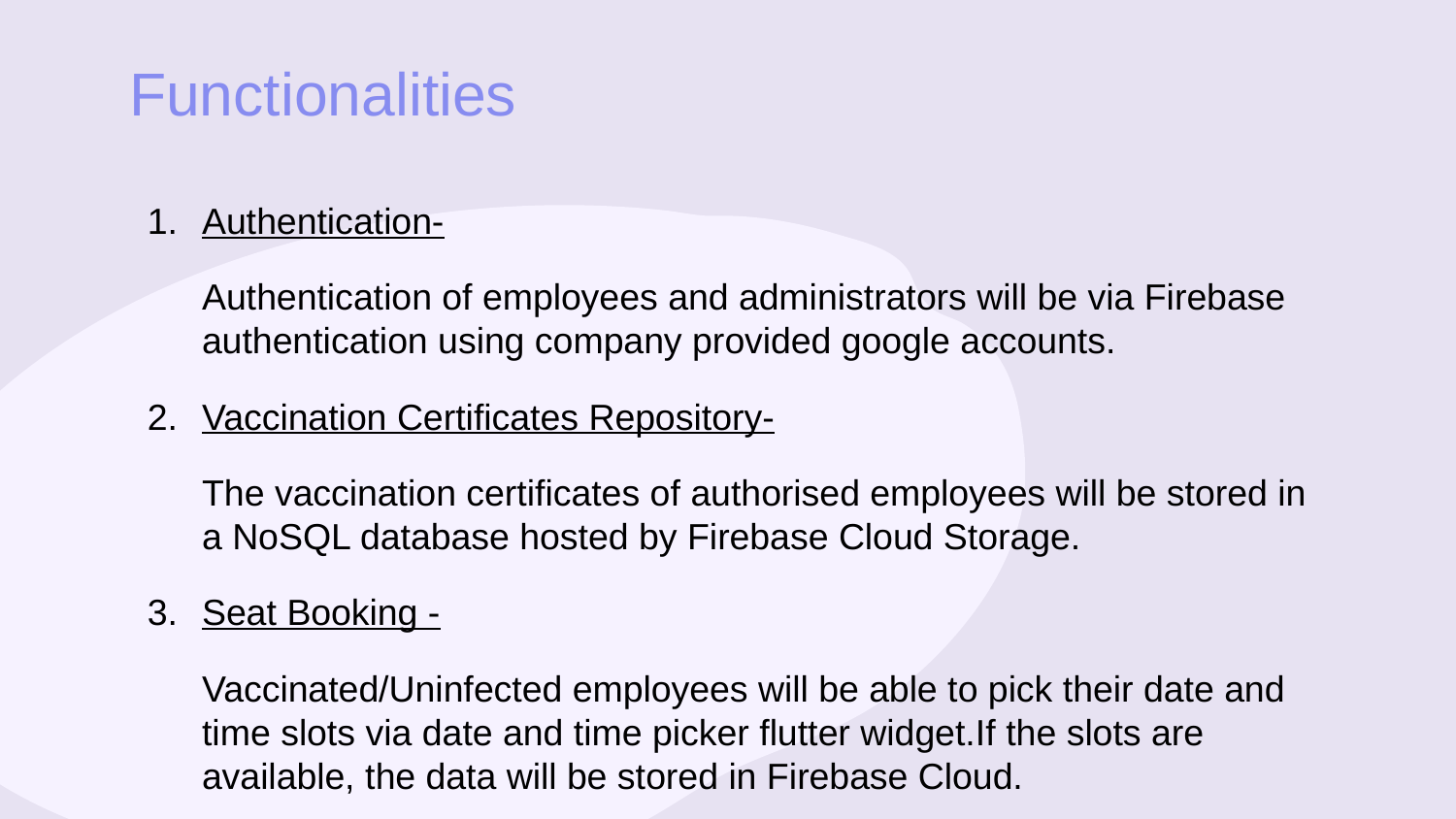

# Functionalities
Authentication-
Authentication of employees and administrators will be via Firebase authentication using company provided google accounts.
Vaccination Certificates Repository-
The vaccination certificates of authorised employees will be stored in a NoSQL database hosted by Firebase Cloud Storage.
Seat Booking -
Vaccinated/Uninfected employees will be able to pick their date and time slots via date and time picker flutter widget.If the slots are available, the data will be stored in Firebase Cloud.